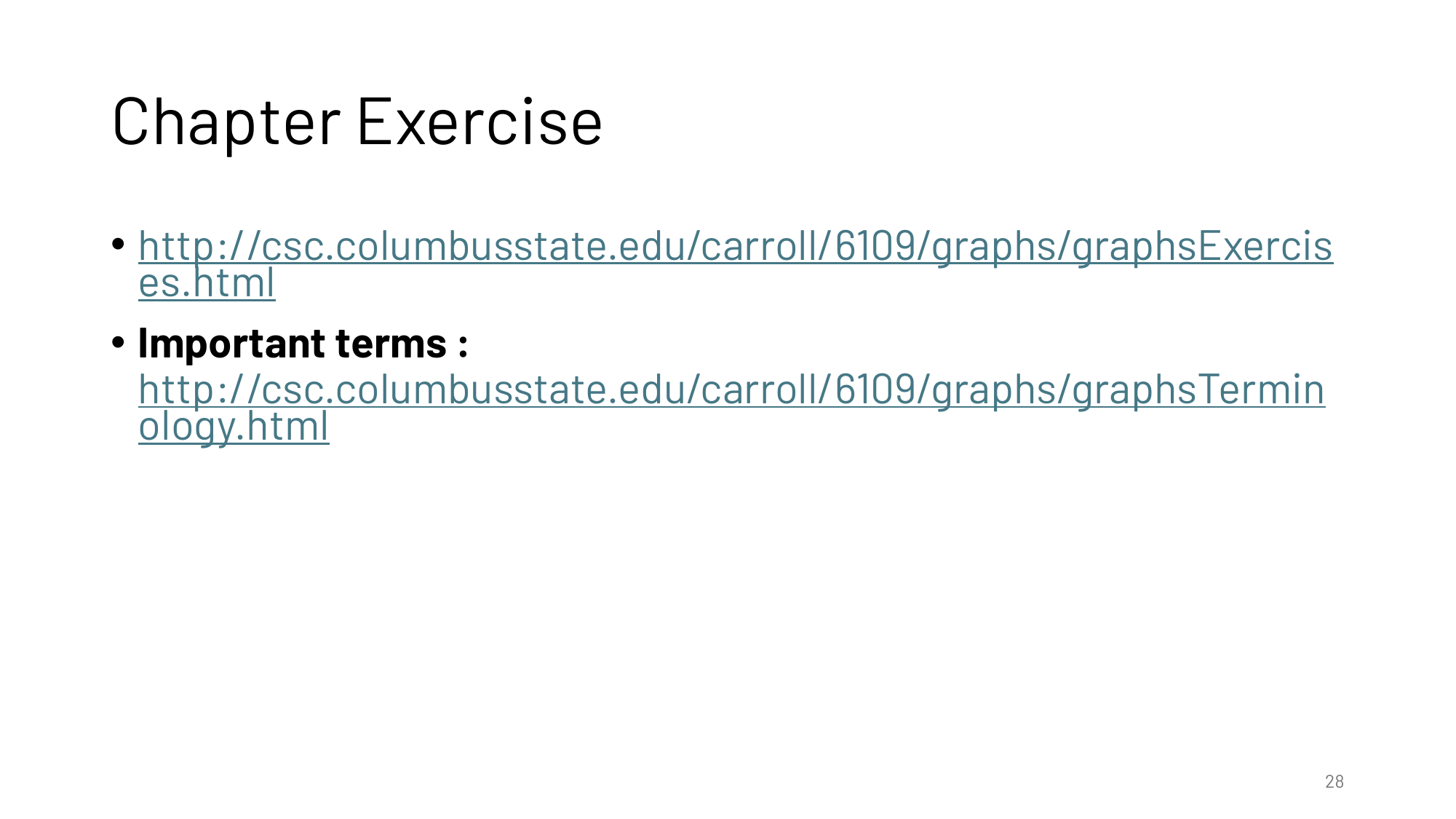

# Chapter Exercise
http://csc.columbusstate.edu/carroll/6109/graphs/graphsExercises.html
Important terms : http://csc.columbusstate.edu/carroll/6109/graphs/graphsTerminology.html

28